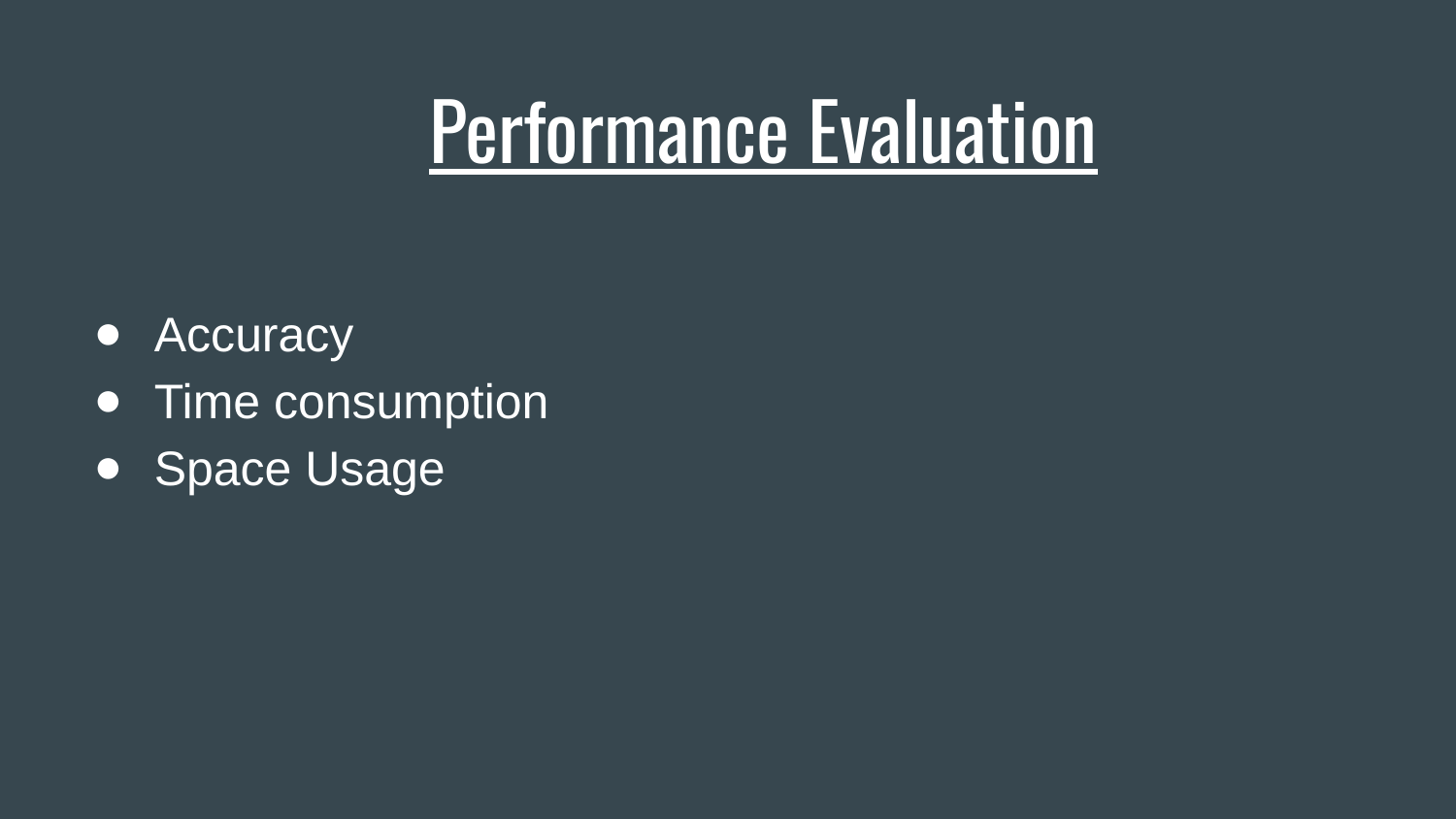

Performance Evaluation

Accuracy
Time consumption
Space Usage